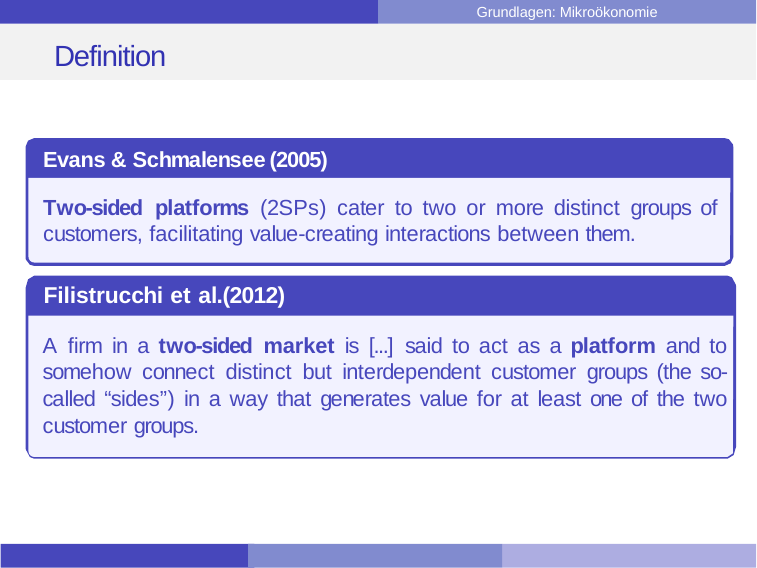

# Definition

Evans & Schmalensee (2005)

Two-sided platforms (2SPs) cater to two or more distinct groups of customers, facilitating value-creating interactions between them.

Filistrucchi et al.(2012)

A ﬁrm in a two-sided market is [...] said to act as a platform and to somehow connect distinct but interdependent customer groups (the so-called “sides”) in a way that generates value for at least one of the two customer groups.